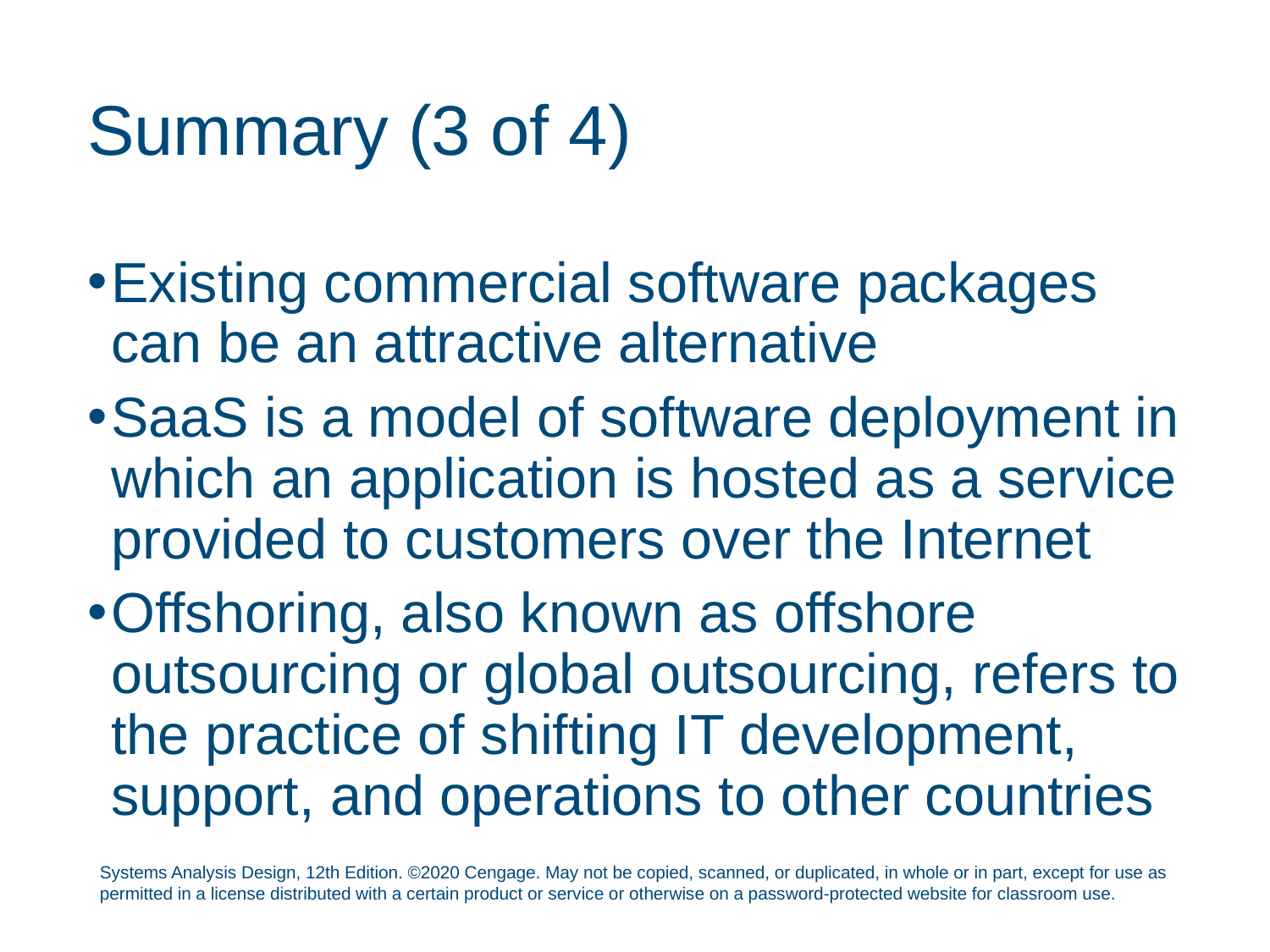

# Summary (3 of 4)
Existing commercial software packages can be an attractive alternative
SaaS is a model of software deployment in which an application is hosted as a service provided to customers over the Internet
Offshoring, also known as offshore outsourcing or global outsourcing, refers to the practice of shifting IT development, support, and operations to other countries

Systems Analysis Design, 12th Edition. ©2020 Cengage. May not be copied, scanned, or duplicated, in whole or in part, except for use as permitted in a license distributed with a certain product or service or otherwise on a password-protected website for classroom use.